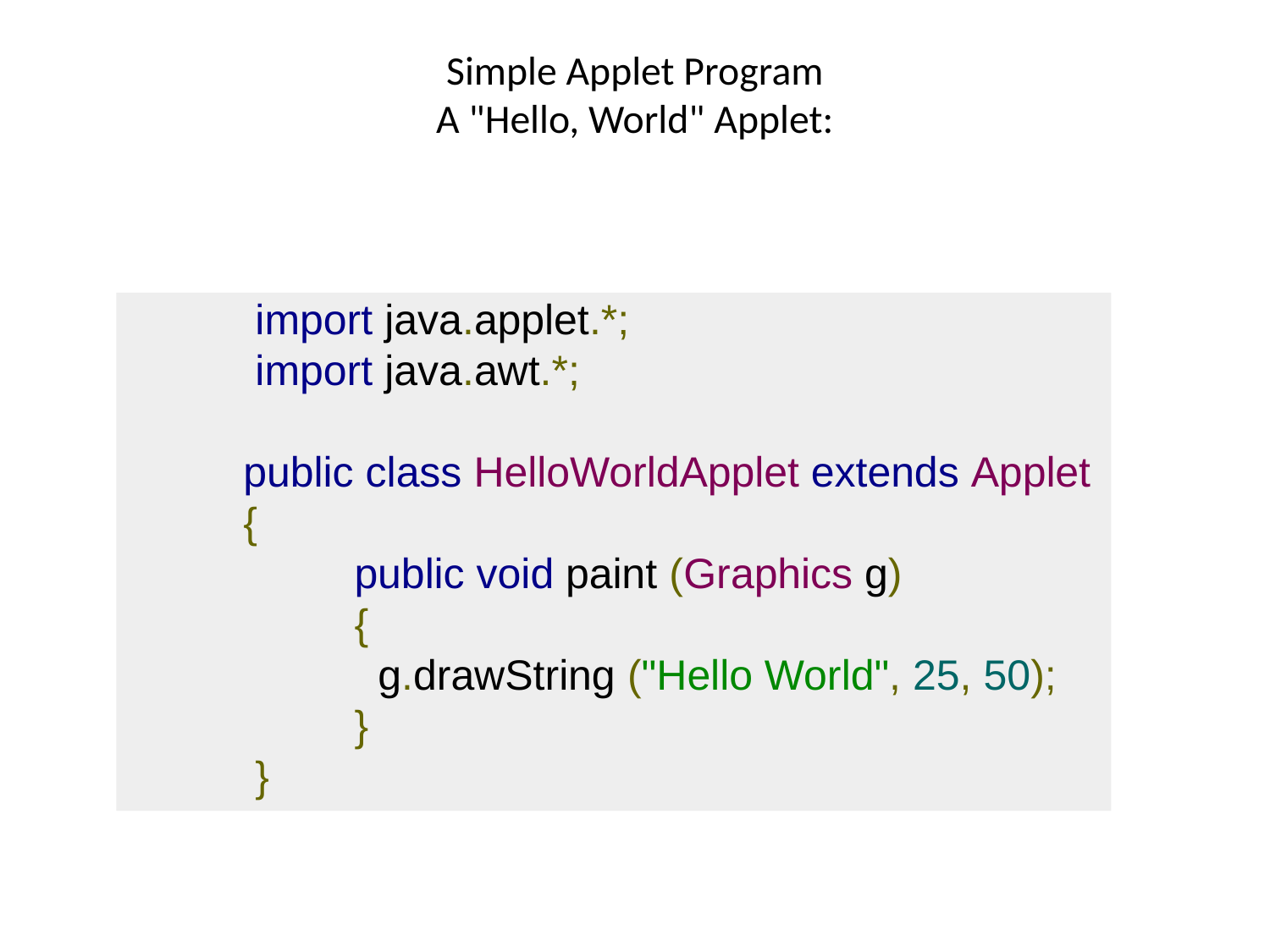

# Simple Applet Program A "Hello, World" Applet:
	 import java.applet.*;
	 import java.awt.*;

	public class HelloWorldApplet extends Applet 	{
	    public void paint (Graphics g)
	    {
	      g.drawString ("Hello World", 25, 50);
	    }
	 }